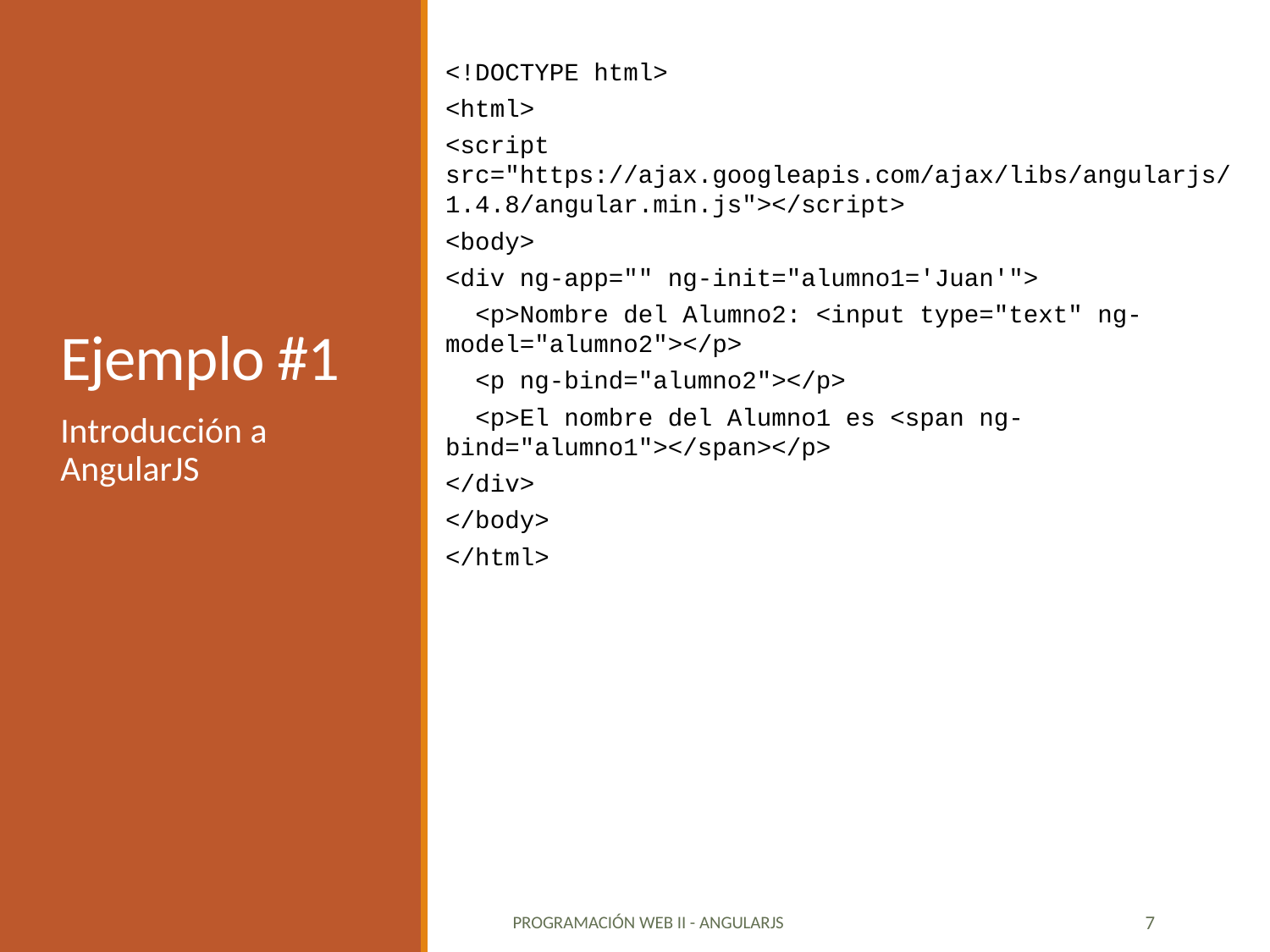

<!DOCTYPE html>
<html>
<script src="https://ajax.googleapis.com/ajax/libs/angularjs/1.4.8/angular.min.js"></script>
<body>
<div ng-app="" ng-init="alumno1='Juan'">
  <p>Nombre del Alumno2: <input type="text" ng-model="alumno2"></p>
  <p ng-bind="alumno2"></p>
  <p>El nombre del Alumno1 es <span ng-bind="alumno1"></span></p>
</div>
</body>
</html>

# Ejemplo #1
Introducción a AngularJS
Programación Web II - angularjs
7